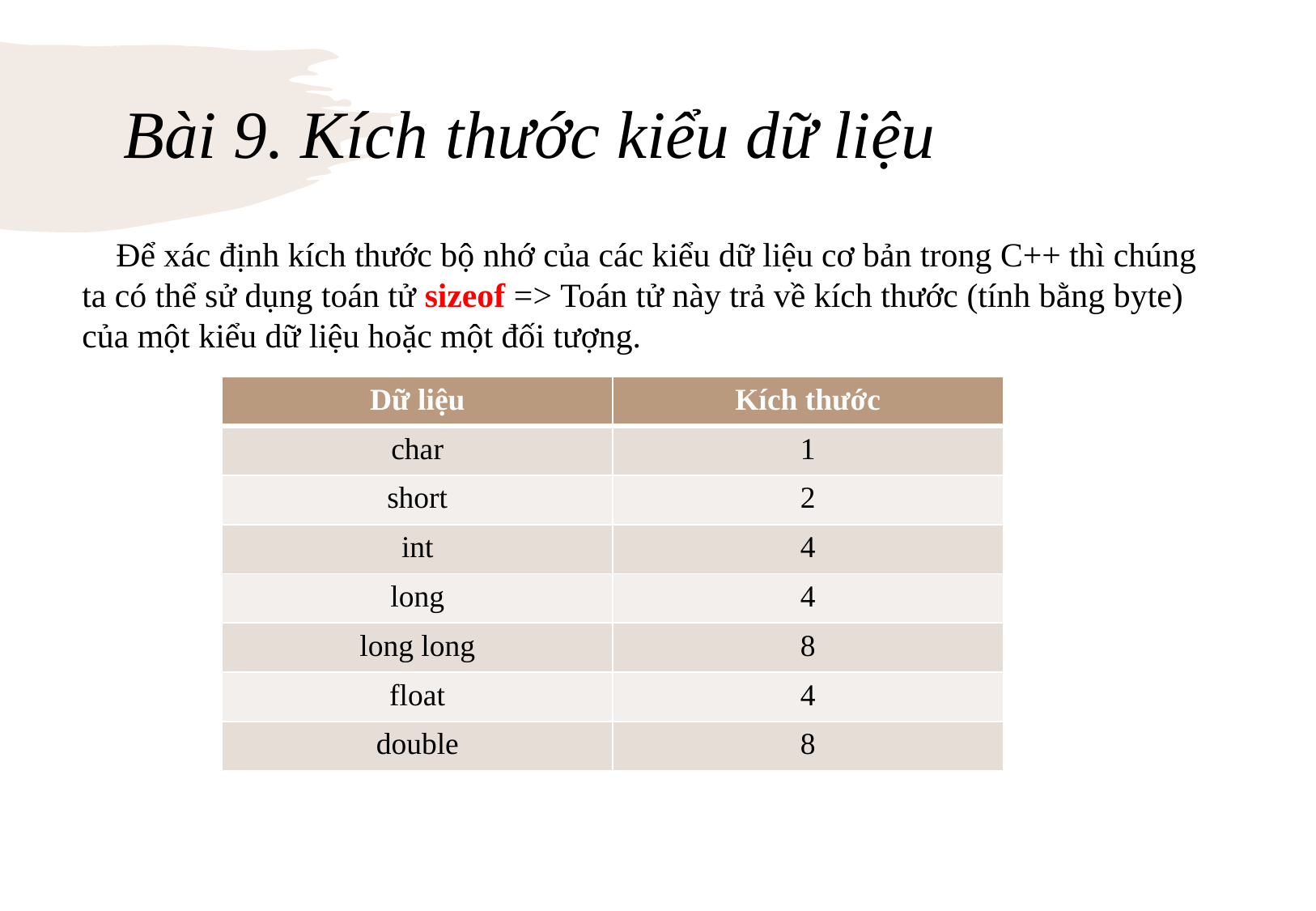

# Bài 9. Kích thước kiểu dữ liệu
 Để xác định kích thước bộ nhớ của các kiểu dữ liệu cơ bản trong C++ thì chúng ta có thể sử dụng toán tử sizeof => Toán tử này trả về kích thước (tính bằng byte) của một kiểu dữ liệu hoặc một đối tượng.
| Dữ liệu | Kích thước |
| --- | --- |
| char | 1 |
| short | 2 |
| int | 4 |
| long | 4 |
| long long | 8 |
| float | 4 |
| double | 8 |